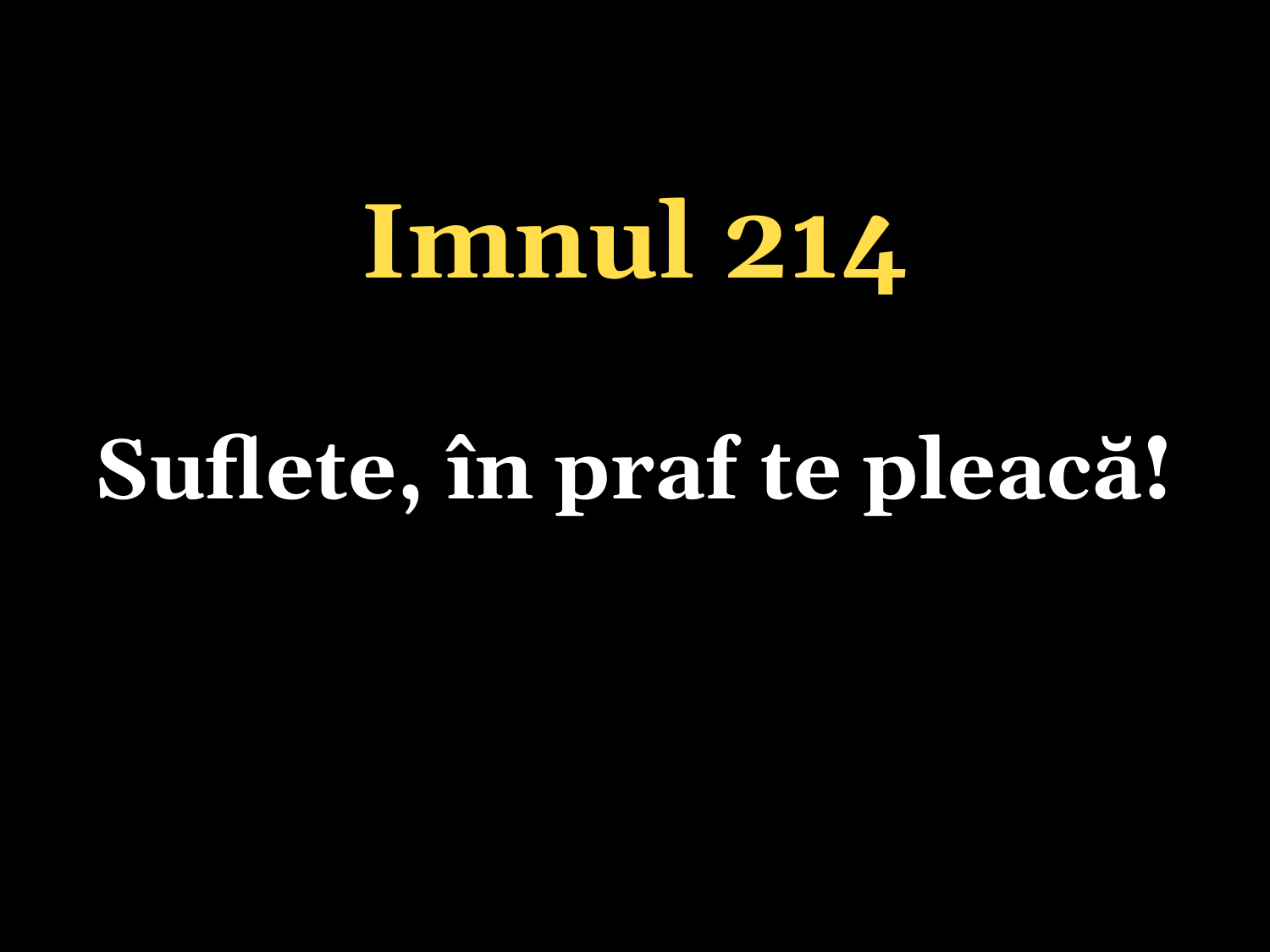

Imnul 214

Suflete, în praf te pleacă!
131/920